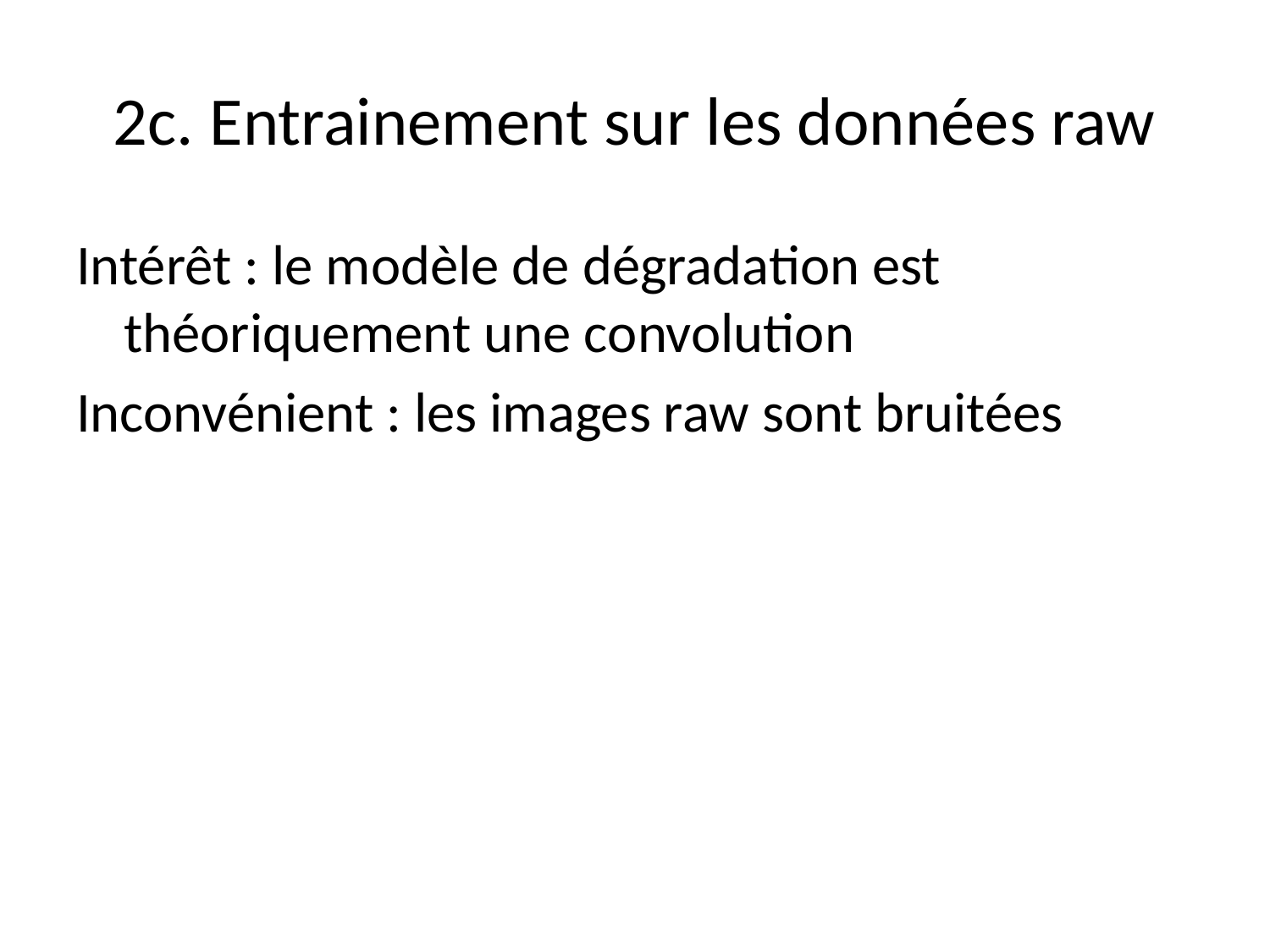

# 2c. Entrainement sur les données raw
Intérêt : le modèle de dégradation est théoriquement une convolution
Inconvénient : les images raw sont bruitées